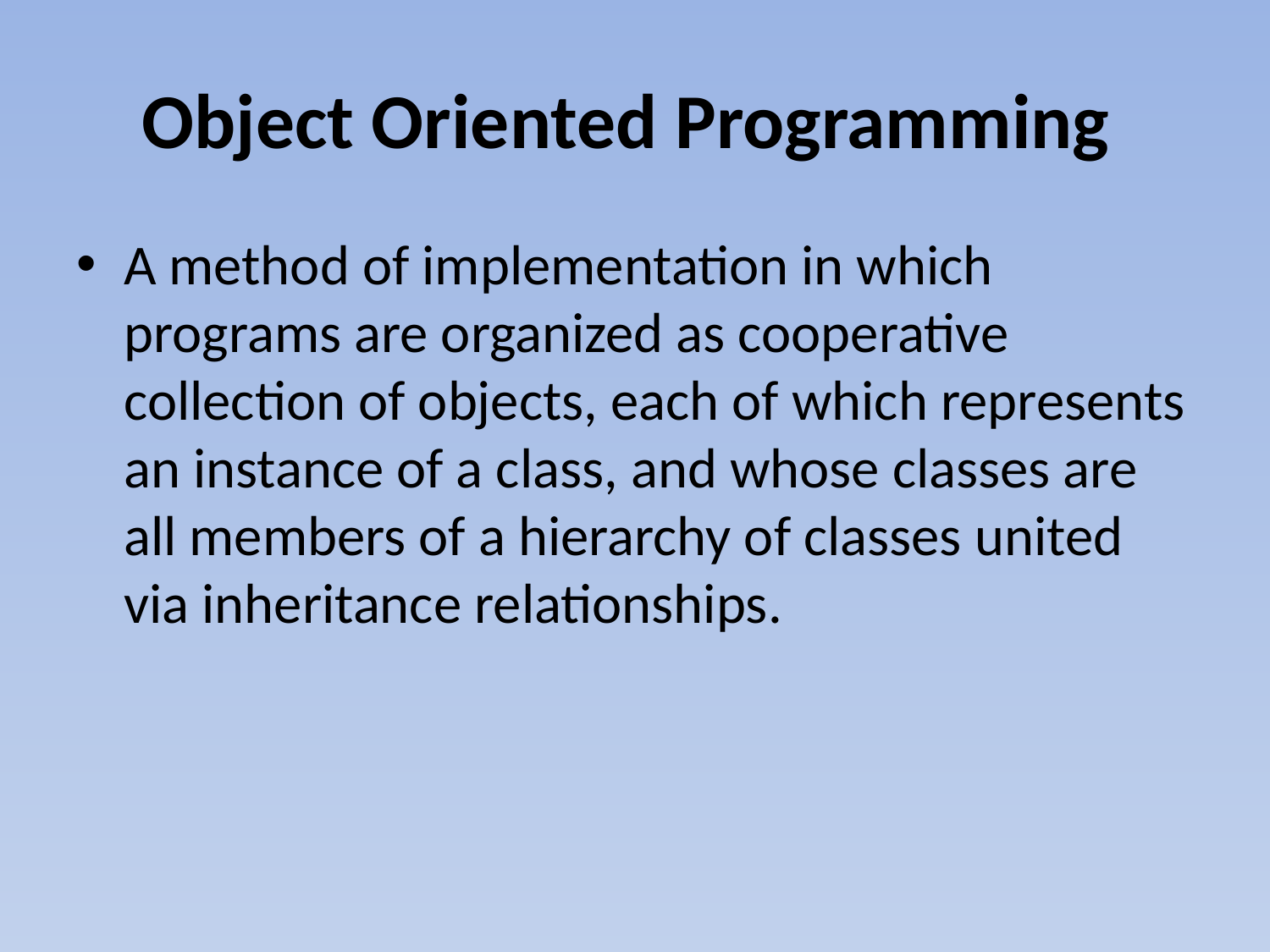

# Object Oriented Programming
A method of implementation in which programs are organized as cooperative collection of objects, each of which represents an instance of a class, and whose classes are all members of a hierarchy of classes united via inheritance relationships.